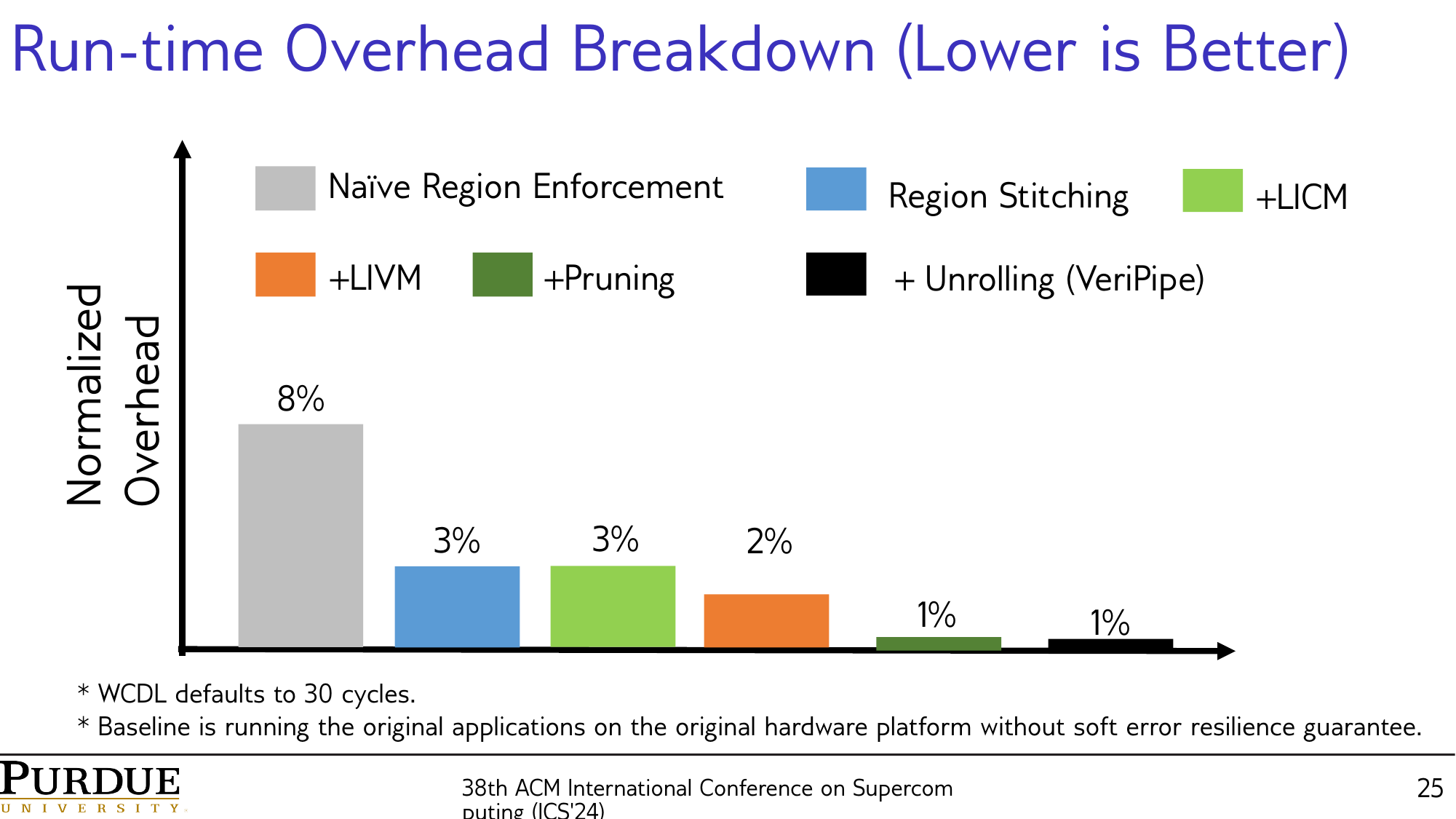

Run-time Overhead Breakdown (Lower is Better)
Naïve Region Enforcement
Region Stitching

+LICM

+LIVM
+Pruning
+ Unrolling (VeriPipe)

Normalized
Overhead
8%

3%
3%
2%

1%
1%

* WCDL defaults to 30 cycles.
* Baseline is running the original applications on the original hardware platform without soft error resilience guarantee.
38th ACM International Conference on Supercomputing (ICS'24)
25